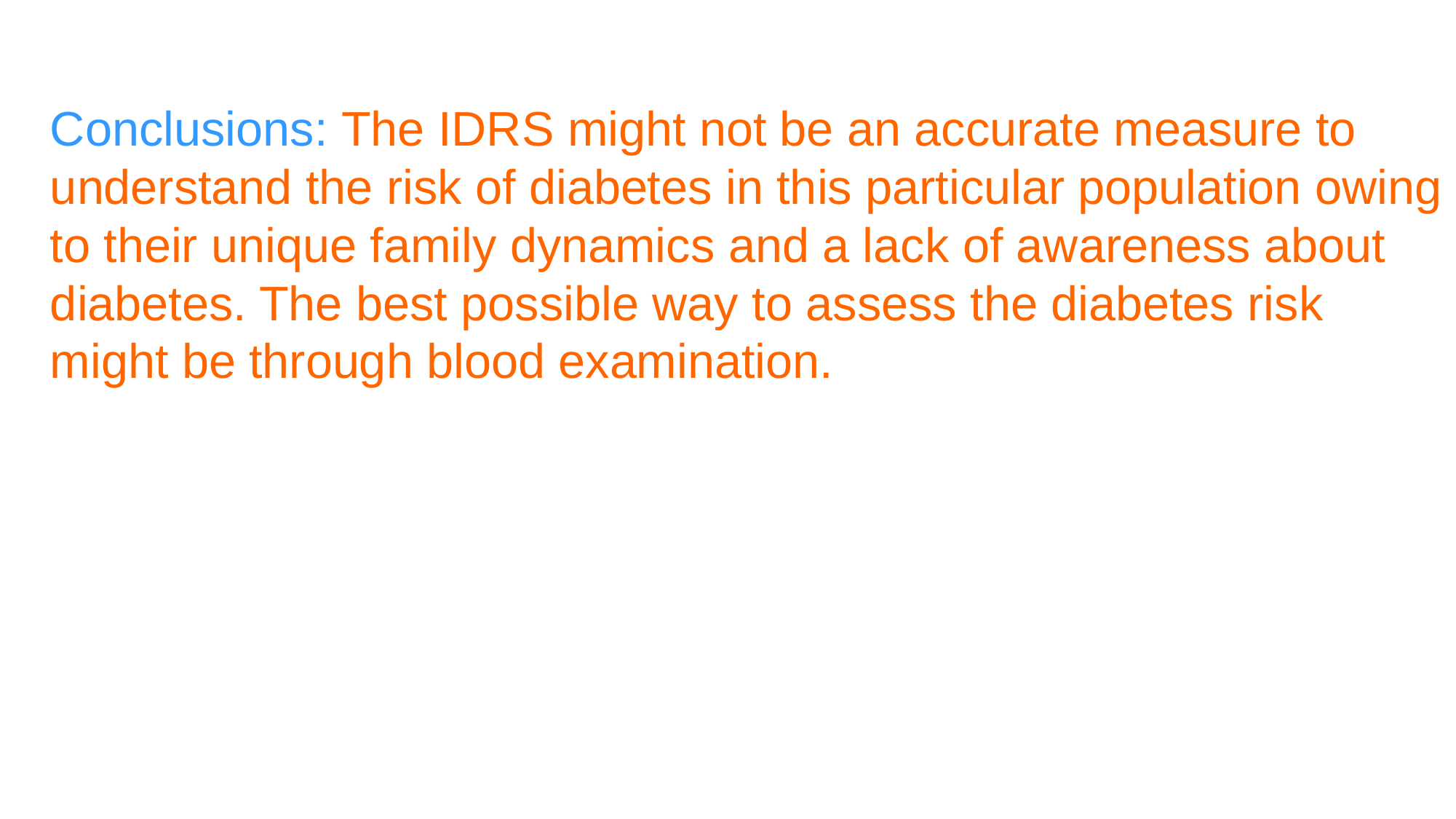

Conclusions: The IDRS might not be an accurate measure to understand the risk of diabetes in this particular population owing to their unique family dynamics and a lack of awareness about diabetes. The best possible way to assess the diabetes risk might be through blood examination.